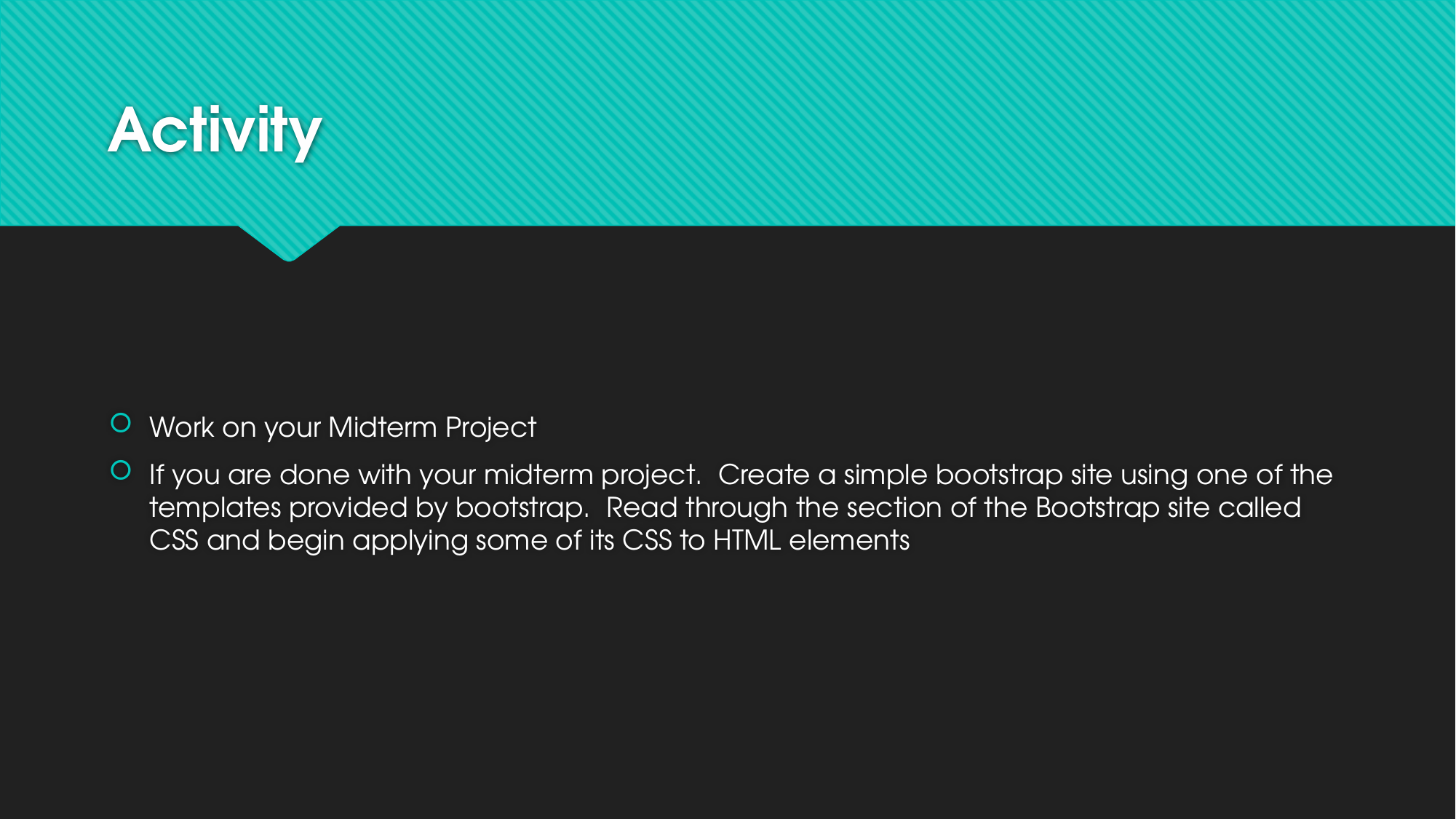

# Activity
Work on your Midterm Project
If you are done with your midterm project.  Create a simple bootstrap site using one of the templates provided by bootstrap.  Read through the section of the Bootstrap site called CSS and begin applying some of its CSS to HTML elements